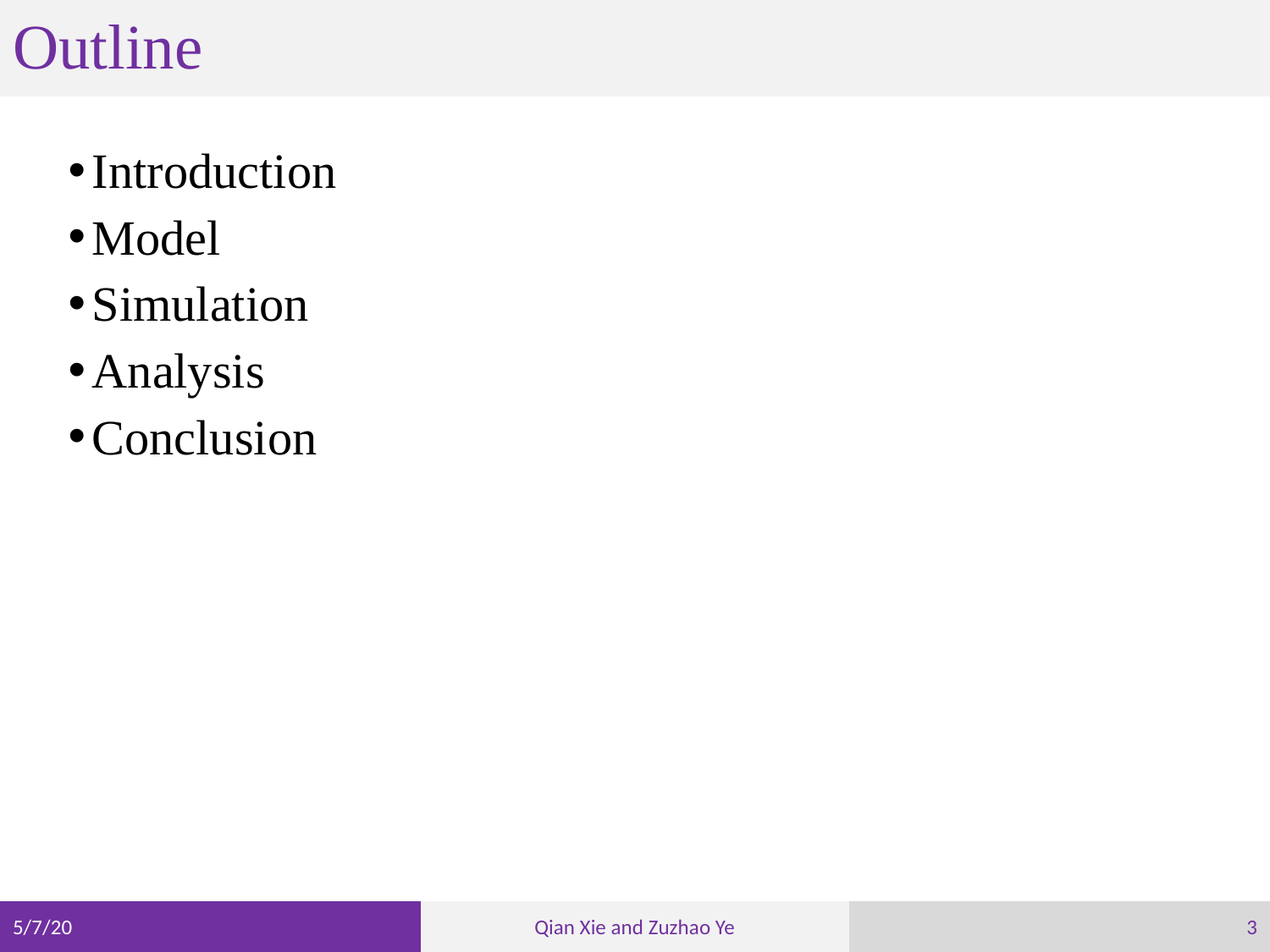

# Outline
Introduction
Model
Simulation
Analysis
Conclusion

3
5/7/20
Qian Xie and Zuzhao Ye